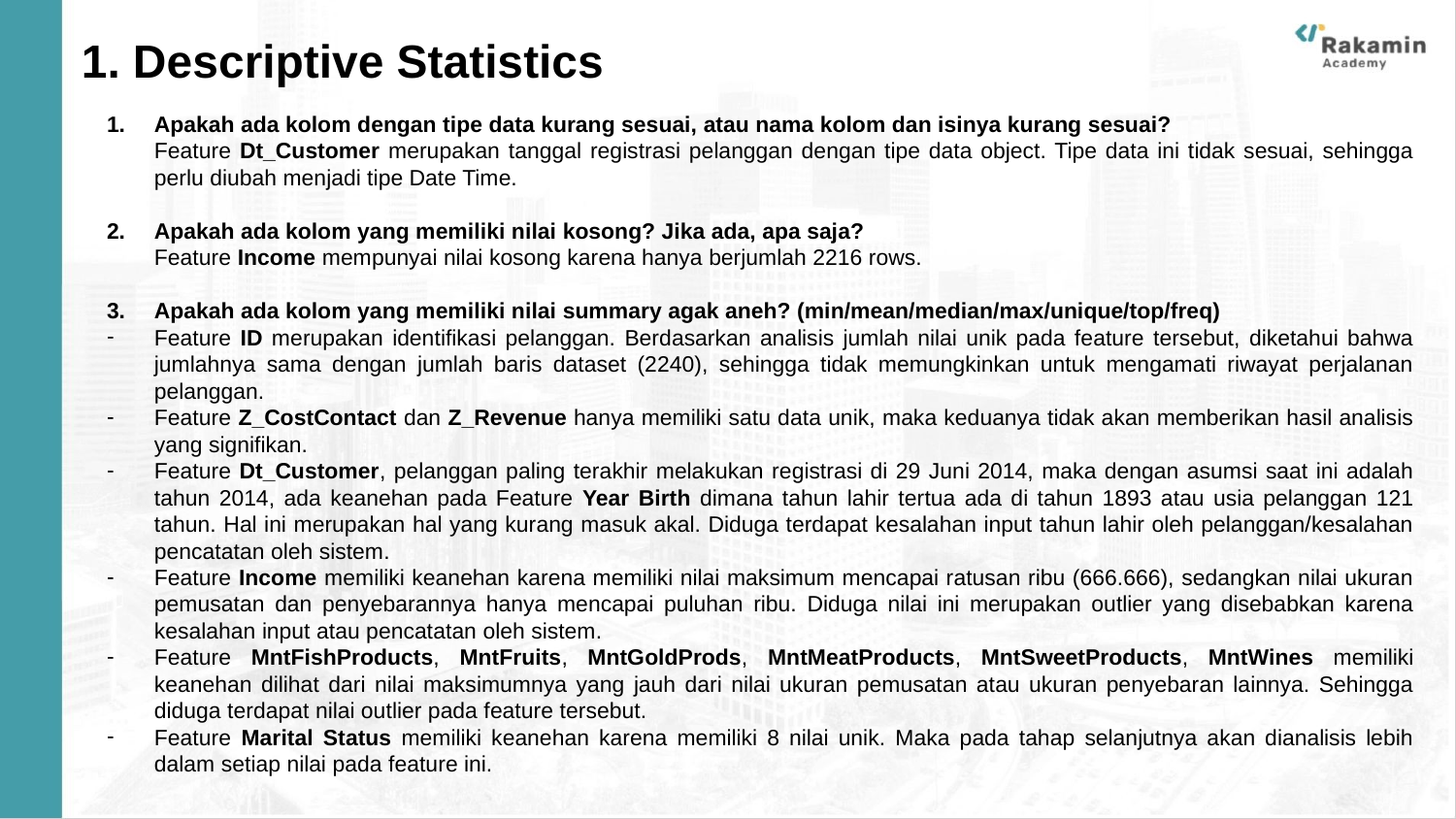

# 1. Descriptive Statistics
Apakah ada kolom dengan tipe data kurang sesuai, atau nama kolom dan isinya kurang sesuai?
Feature Dt_Customer merupakan tanggal registrasi pelanggan dengan tipe data object. Tipe data ini tidak sesuai, sehingga perlu diubah menjadi tipe Date Time.

Apakah ada kolom yang memiliki nilai kosong? Jika ada, apa saja?
Feature Income mempunyai nilai kosong karena hanya berjumlah 2216 rows.

Apakah ada kolom yang memiliki nilai summary agak aneh? (min/mean/median/max/unique/top/freq)
Feature ID merupakan identifikasi pelanggan. Berdasarkan analisis jumlah nilai unik pada feature tersebut, diketahui bahwa jumlahnya sama dengan jumlah baris dataset (2240), sehingga tidak memungkinkan untuk mengamati riwayat perjalanan pelanggan.
Feature Z_CostContact dan Z_Revenue hanya memiliki satu data unik, maka keduanya tidak akan memberikan hasil analisis yang signifikan.
Feature Dt_Customer, pelanggan paling terakhir melakukan registrasi di 29 Juni 2014, maka dengan asumsi saat ini adalah tahun 2014, ada keanehan pada Feature Year Birth dimana tahun lahir tertua ada di tahun 1893 atau usia pelanggan 121 tahun. Hal ini merupakan hal yang kurang masuk akal. Diduga terdapat kesalahan input tahun lahir oleh pelanggan/kesalahan pencatatan oleh sistem.
Feature Income memiliki keanehan karena memiliki nilai maksimum mencapai ratusan ribu (666.666), sedangkan nilai ukuran pemusatan dan penyebarannya hanya mencapai puluhan ribu. Diduga nilai ini merupakan outlier yang disebabkan karena kesalahan input atau pencatatan oleh sistem.
Feature MntFishProducts, MntFruits, MntGoldProds, MntMeatProducts, MntSweetProducts, MntWines memiliki keanehan dilihat dari nilai maksimumnya yang jauh dari nilai ukuran pemusatan atau ukuran penyebaran lainnya. Sehingga diduga terdapat nilai outlier pada feature tersebut.
Feature Marital Status memiliki keanehan karena memiliki 8 nilai unik. Maka pada tahap selanjutnya akan dianalisis lebih dalam setiap nilai pada feature ini.